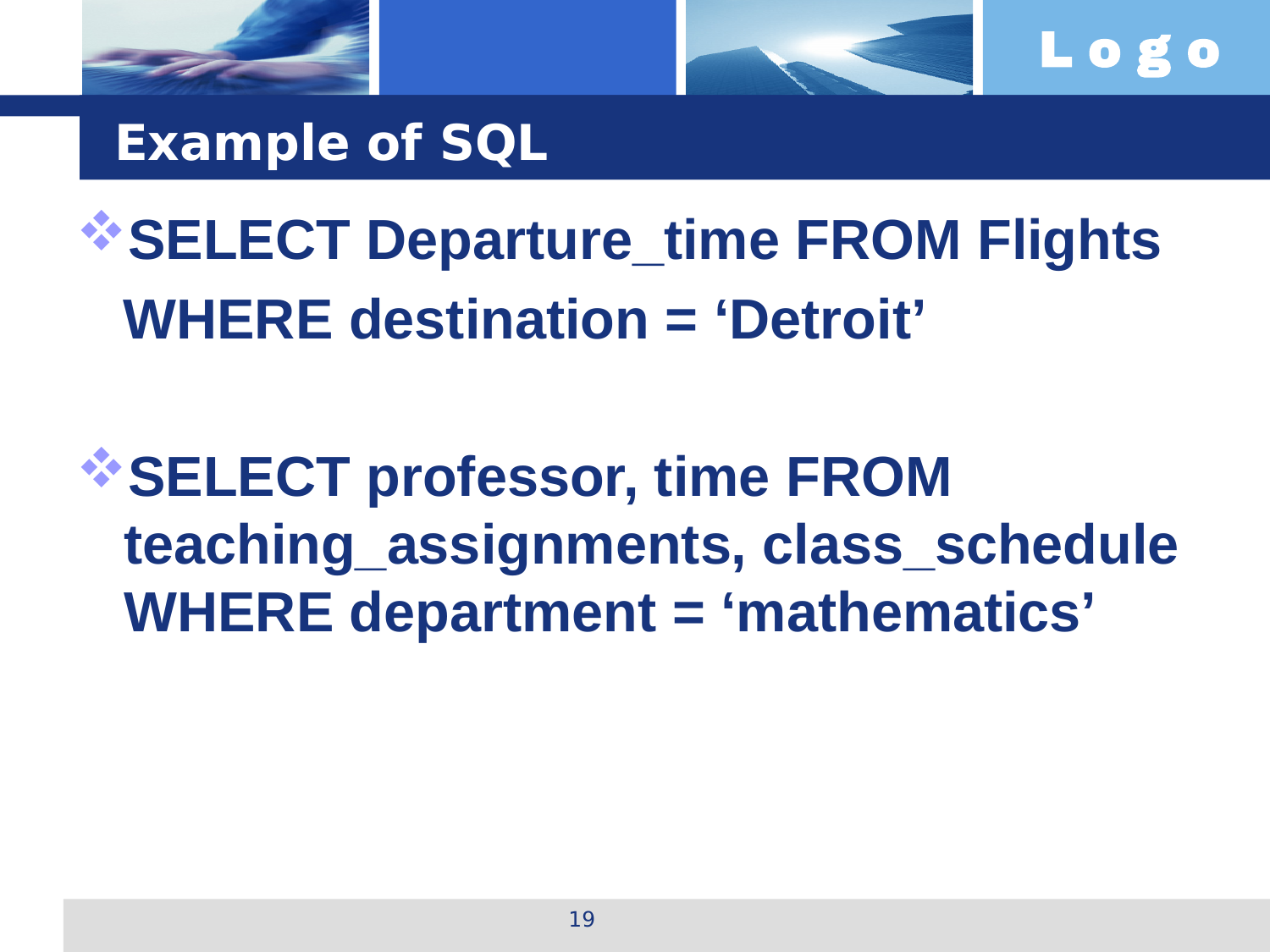

# Example of SQL
SELECT Departure_time FROM Flights
   WHERE destination = ‘Detroit’

SELECT professor, time FROM teaching_assignments, class_schedule WHERE department = ‘mathematics’
19